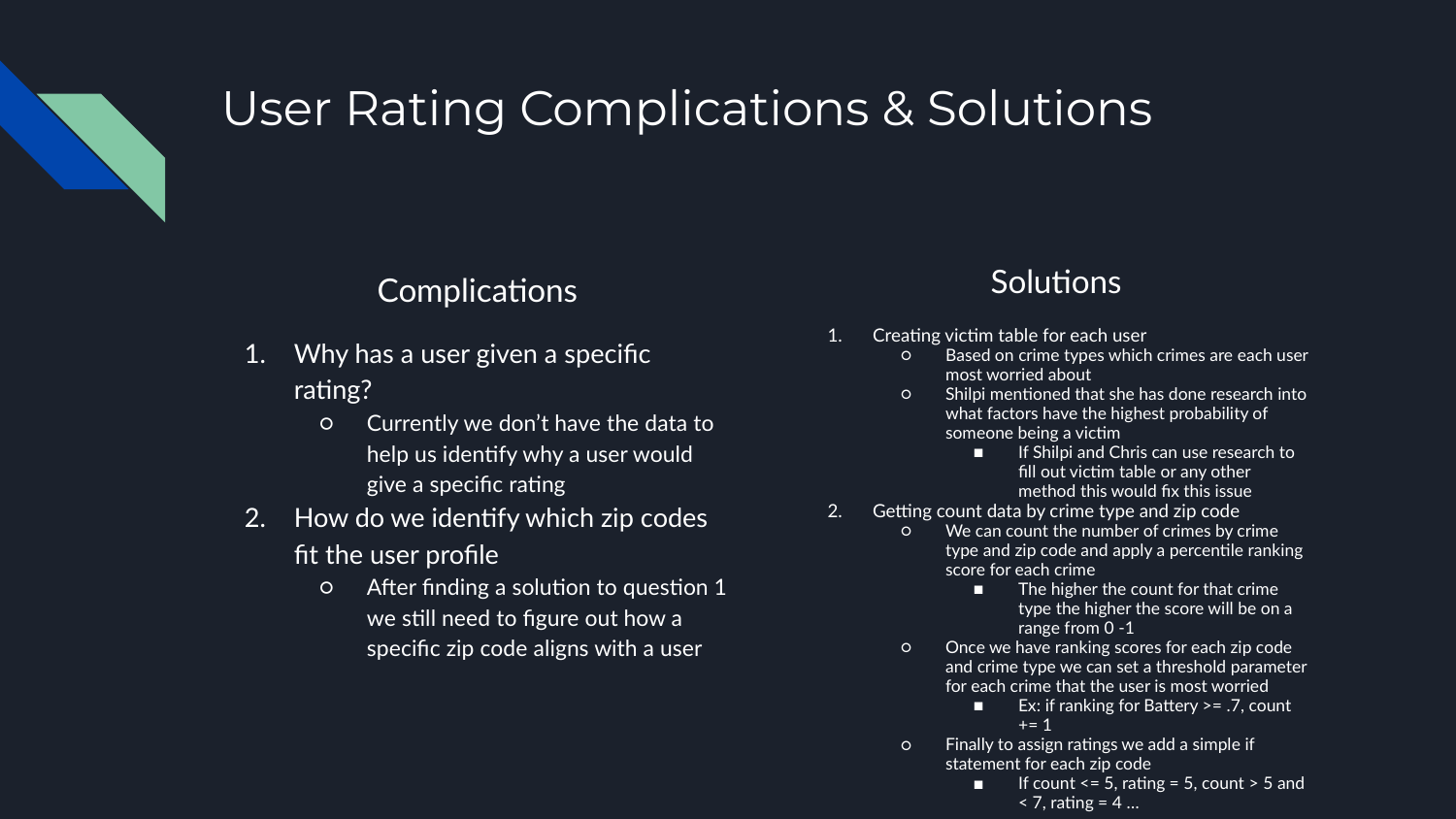

# User Rating Complications & Solutions
Complications
Why has a user given a specific rating?
Currently we don’t have the data to help us identify why a user would give a specific rating
How do we identify which zip codes fit the user profile
After finding a solution to question 1 we still need to figure out how a specific zip code aligns with a user
Solutions
Creating victim table for each user
Based on crime types which crimes are each user most worried about
Shilpi mentioned that she has done research into what factors have the highest probability of someone being a victim
If Shilpi and Chris can use research to fill out victim table or any other method this would fix this issue
Getting count data by crime type and zip code
We can count the number of crimes by crime type and zip code and apply a percentile ranking score for each crime
The higher the count for that crime type the higher the score will be on a range from 0 -1
Once we have ranking scores for each zip code and crime type we can set a threshold parameter for each crime that the user is most worried
Ex: if ranking for Battery >= .7, count += 1
Finally to assign ratings we add a simple if statement for each zip code
If count <= 5, rating = 5, count > 5 and < 7, rating = 4 …